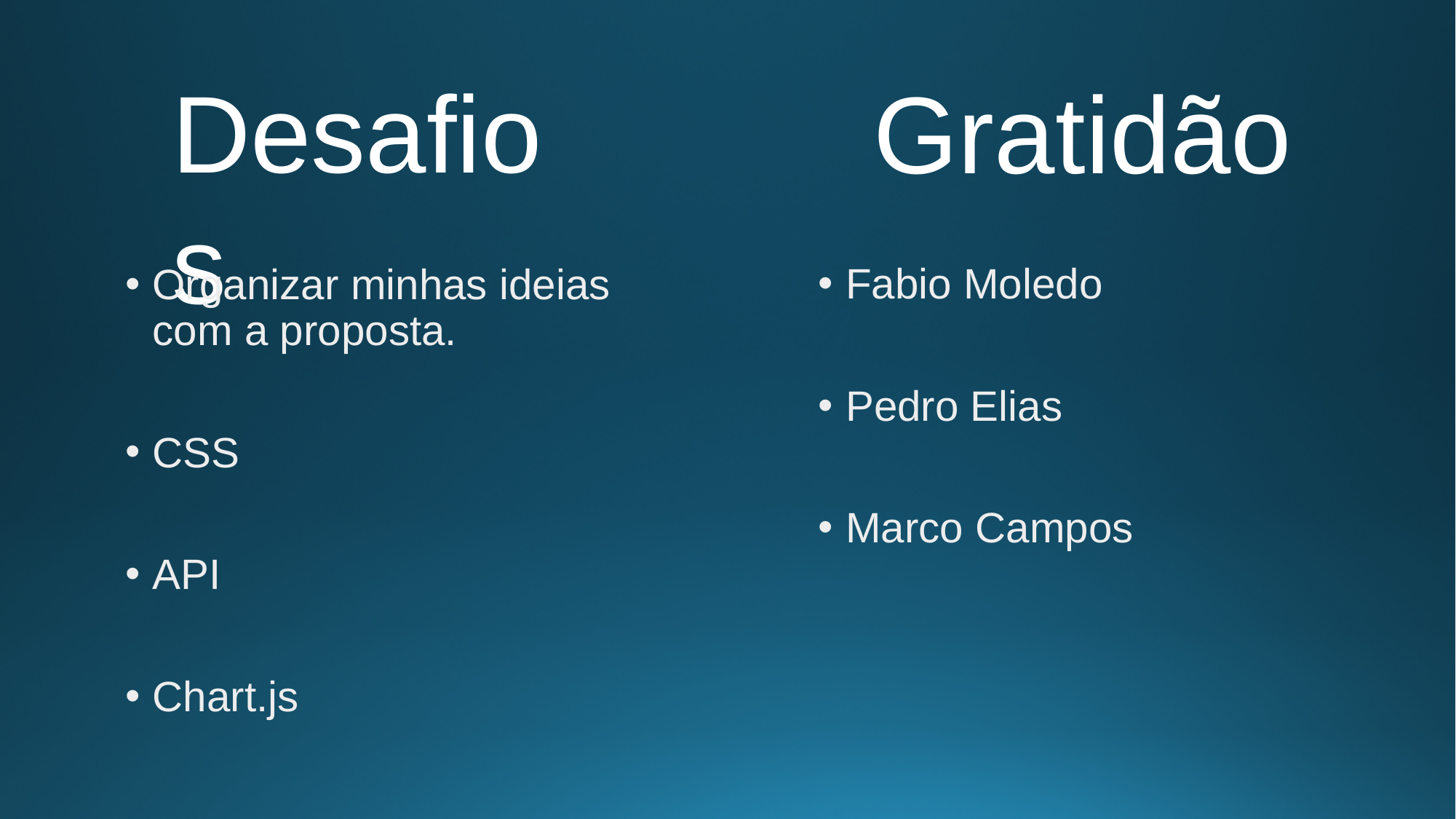

Desafios
Gratidão
Fabio Moledo

Pedro Elias

Marco Campos

Organizar minhas ideias com a proposta.

CSS

API

Chart.js